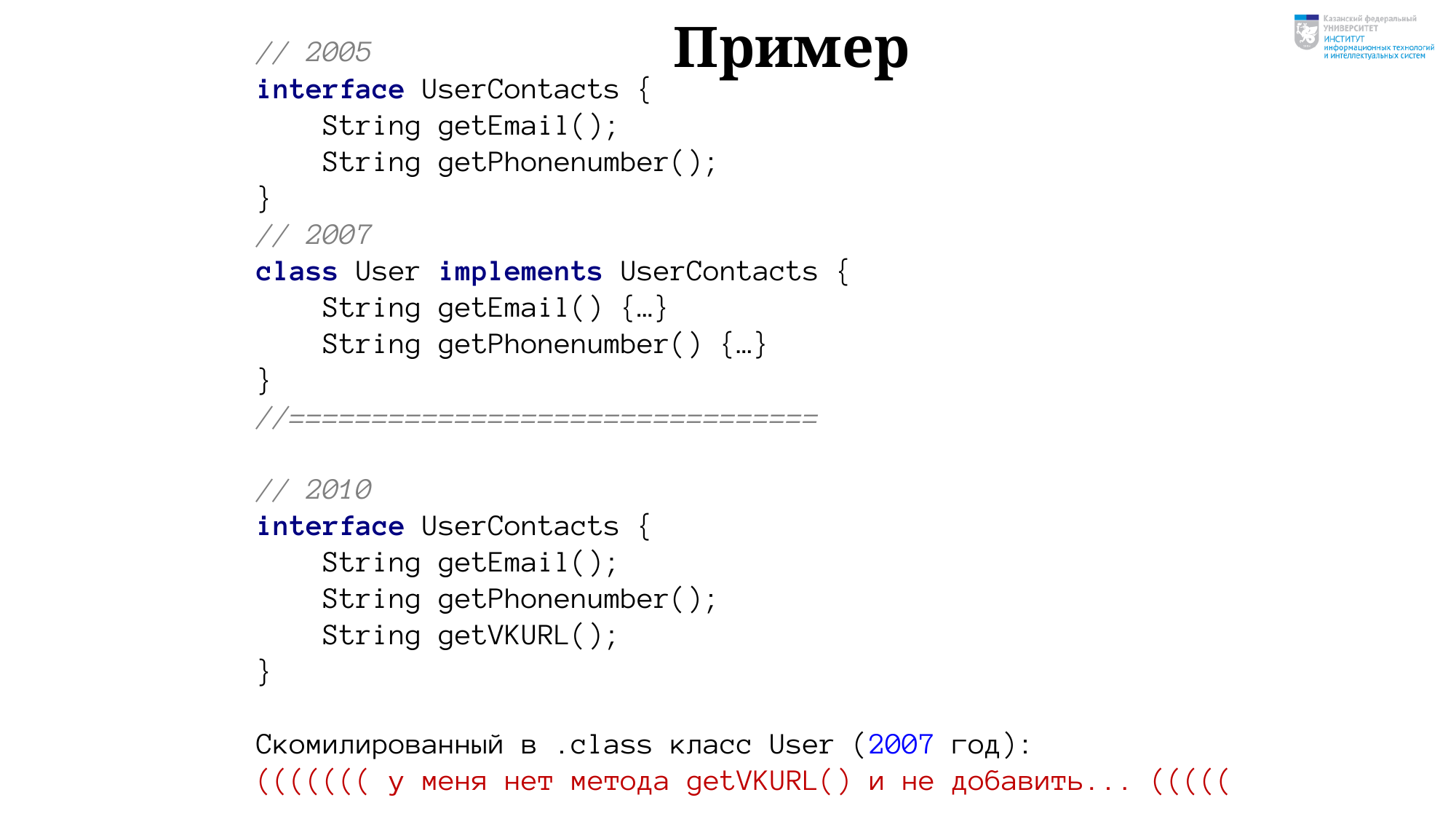

# Пример
// 2005
interface UserContacts {
    String getEmail();
    String getPhonenumber();
}
// 2007
class User implements UserContacts {
    String getEmail() {…}
    String getPhonenumber() {…}
}
//================================
// 2010
interface UserContacts {
    String getEmail();
    String getPhonenumber();
    String getVKURL();
}
Скомилированный в .class класс User (2007 год):
((((((( у меня нет метода getVKURL() и не добавить... (((((